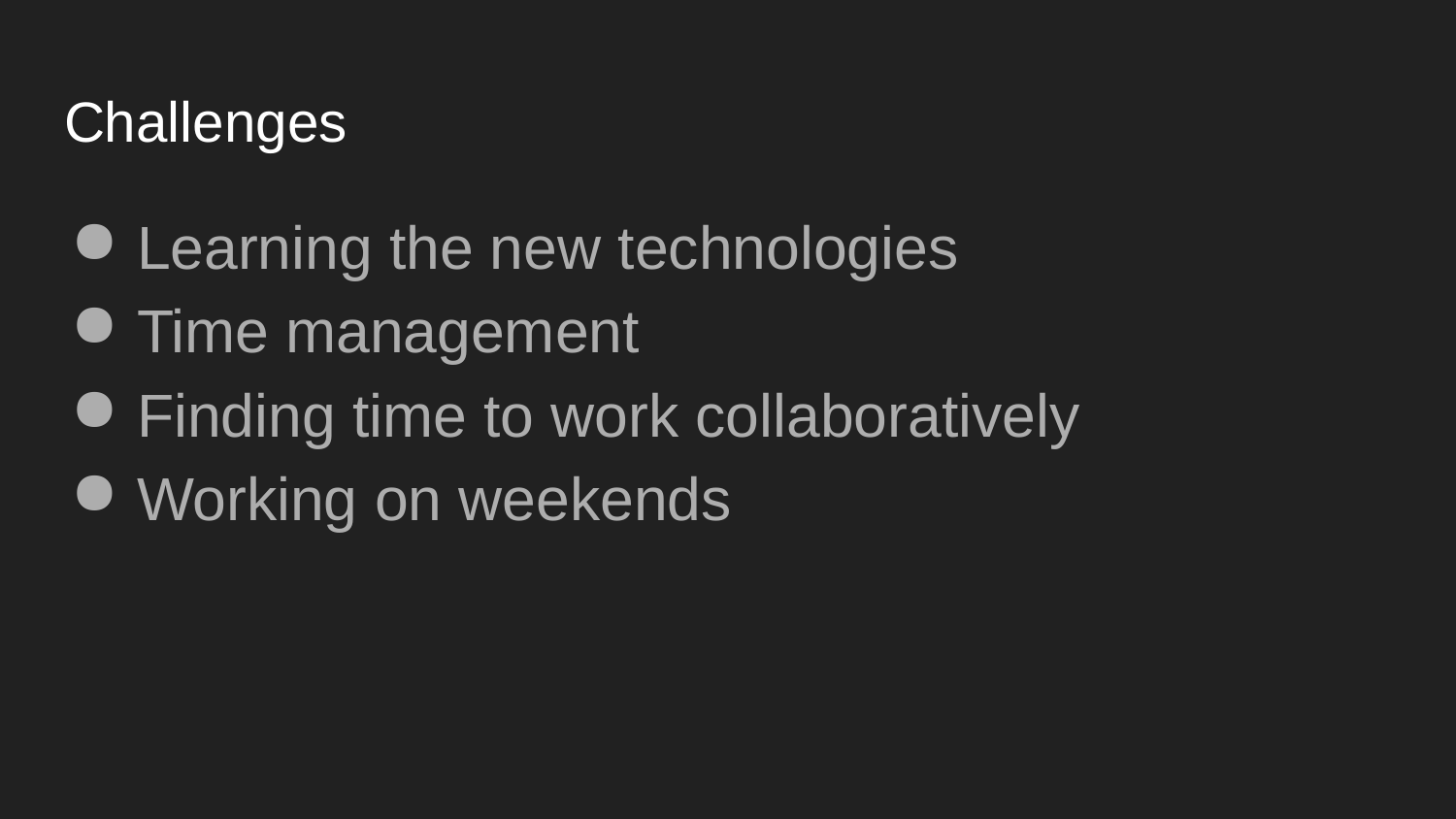

# Challenges
Learning the new technologies
Time management
Finding time to work collaboratively
Working on weekends